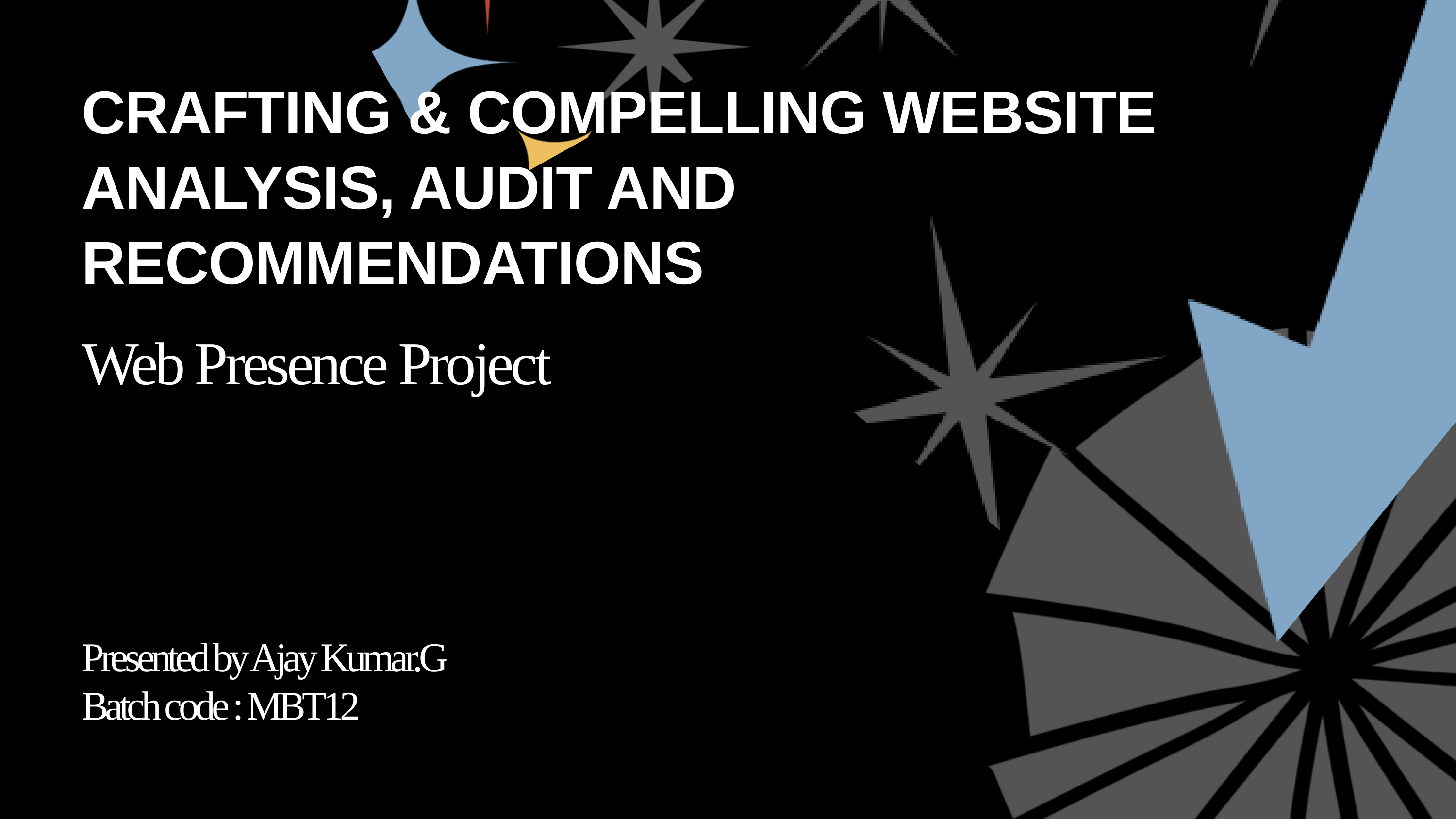

CRAFTING & COMPELLING WEBSITE ANALYSIS, AUDIT AND RECOMMENDATIONS

Web Presence Project
Presented by Ajay Kumar.G
Batch code : MBT12